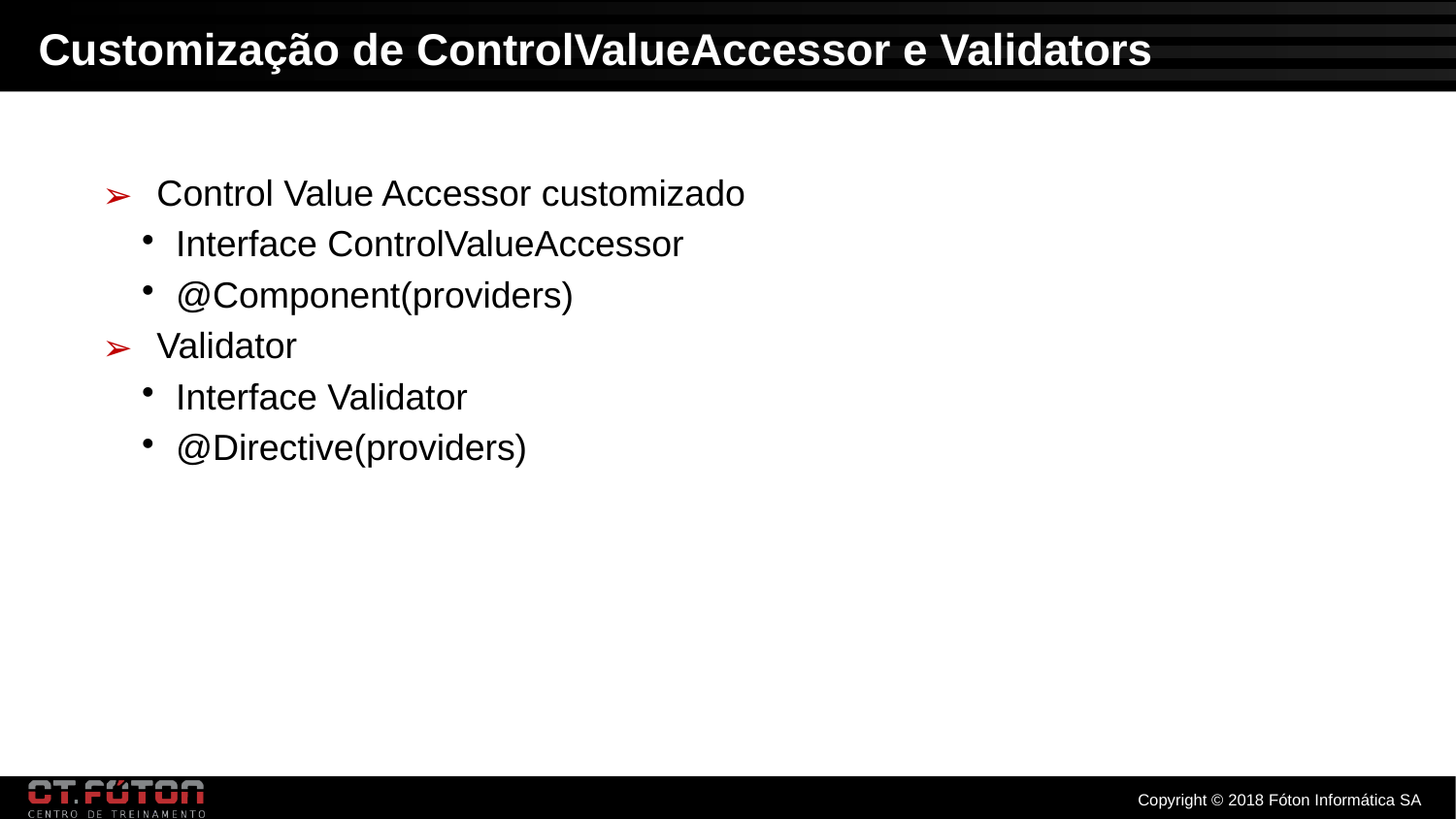

Customização de ControlValueAccessor e Validators

Control Value Accessor customizado
Interface ControlValueAccessor
@Component(providers)
Validator
Interface Validator
@Directive(providers)

Copyright © 2018 Fóton Informática SA